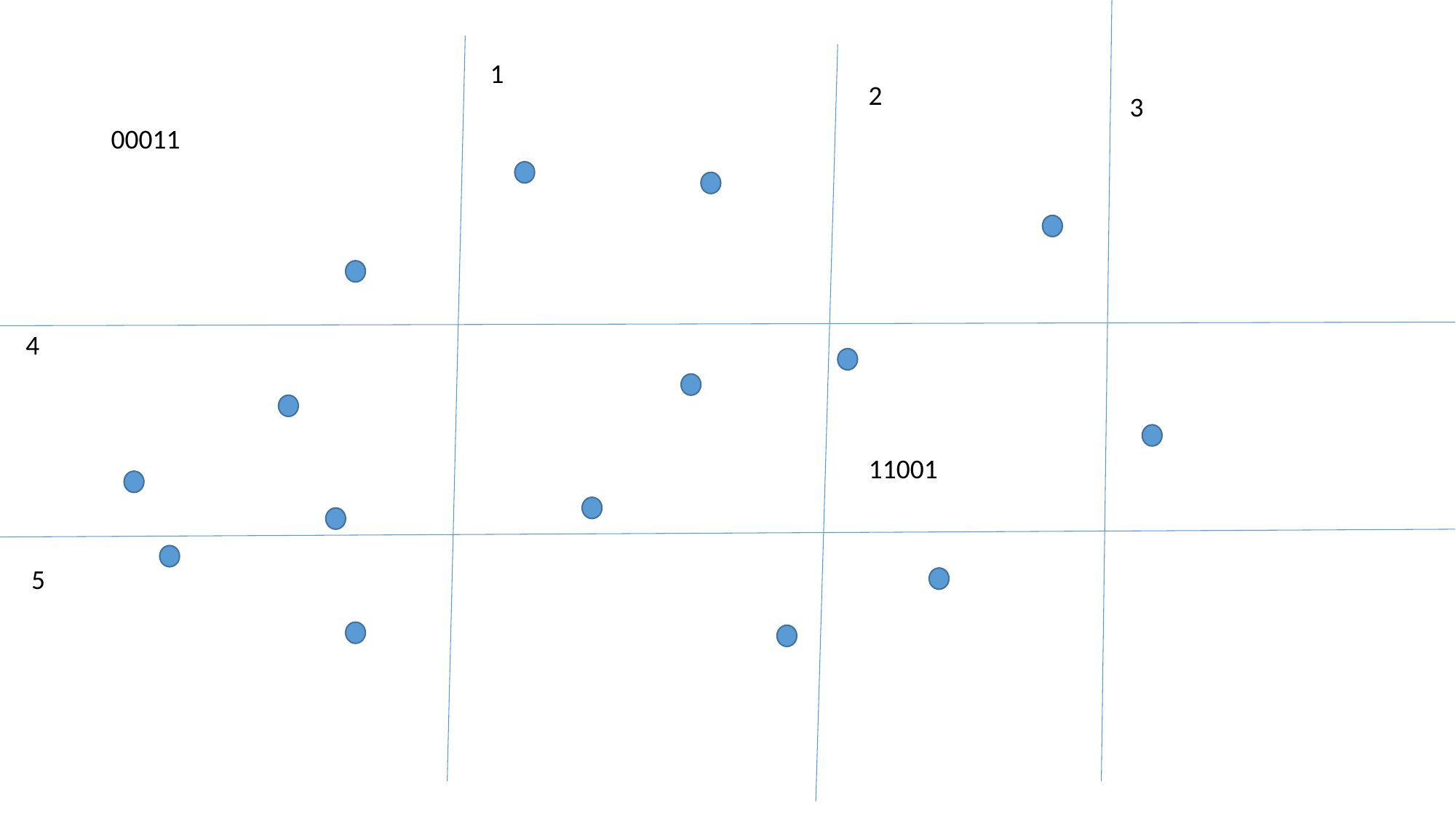

1
2
3
00011

4

11001

5